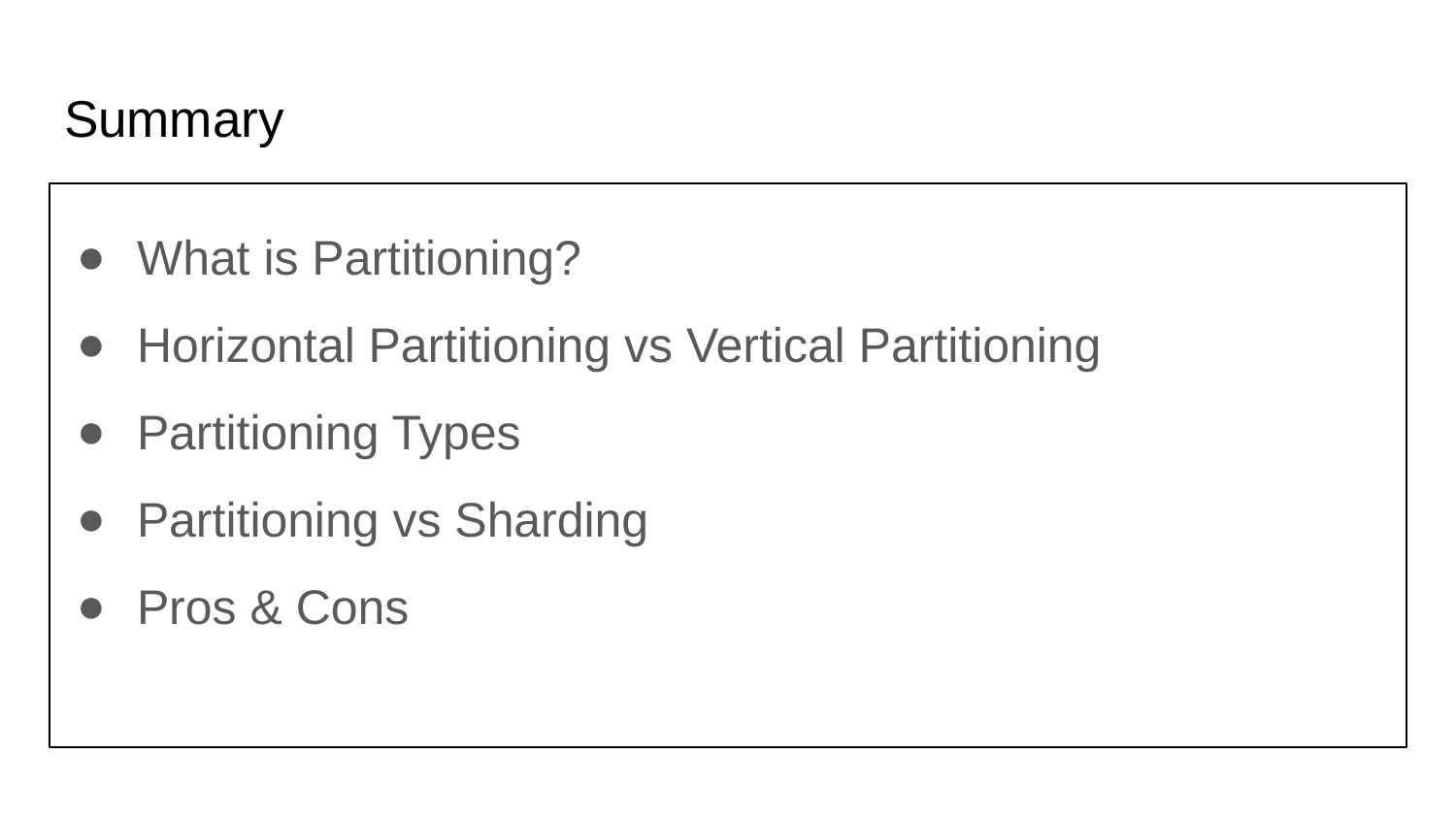

# Summary
What is Partitioning?
Horizontal Partitioning vs Vertical Partitioning
Partitioning Types
Partitioning vs Sharding
Pros & Cons